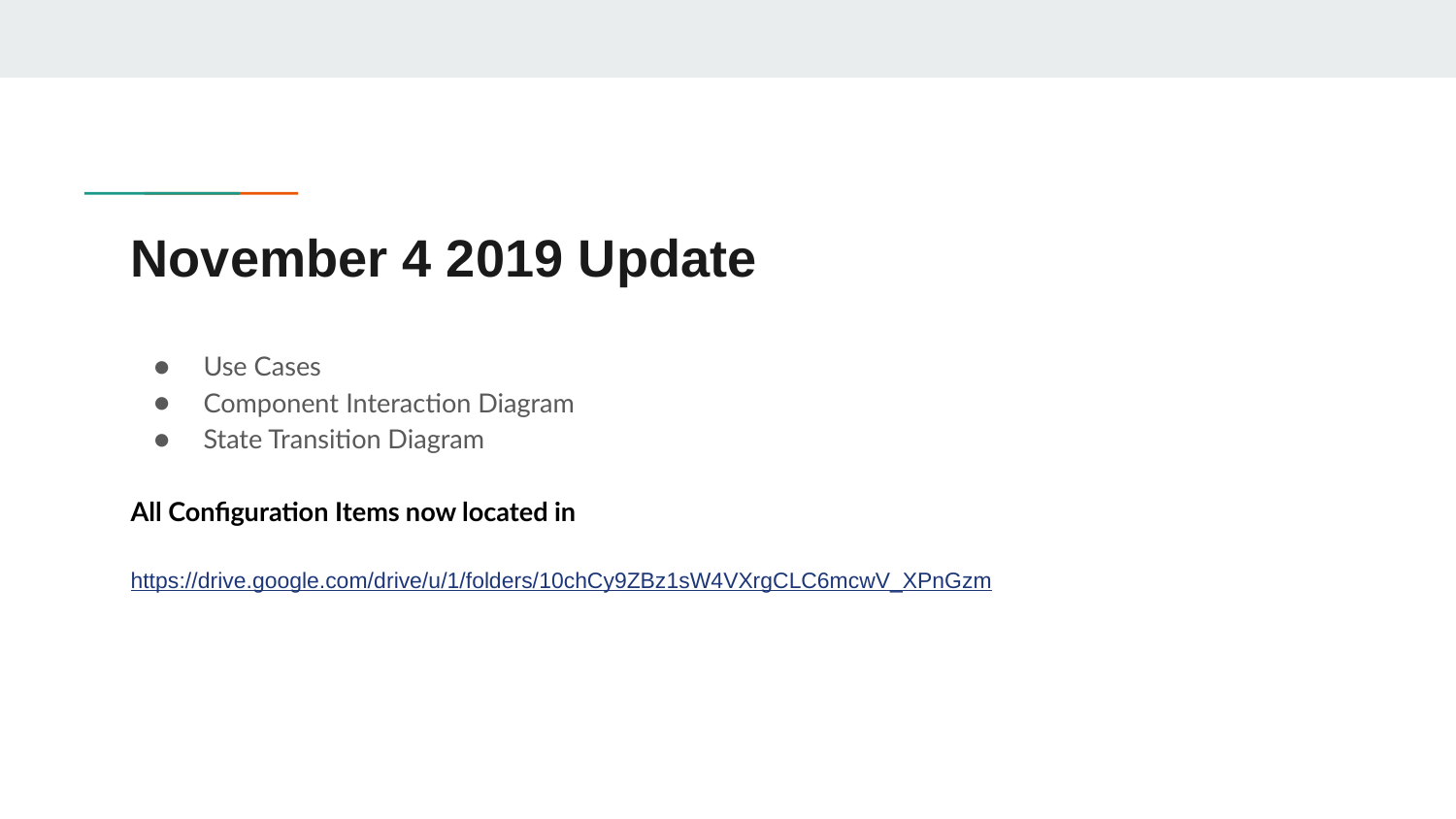

# November 4 2019 Update
Use Cases
Component Interaction Diagram
State Transition Diagram

All Configuration Items now located in

https://drive.google.com/drive/u/1/folders/10chCy9ZBz1sW4VXrgCLC6mcwV_XPnGzm